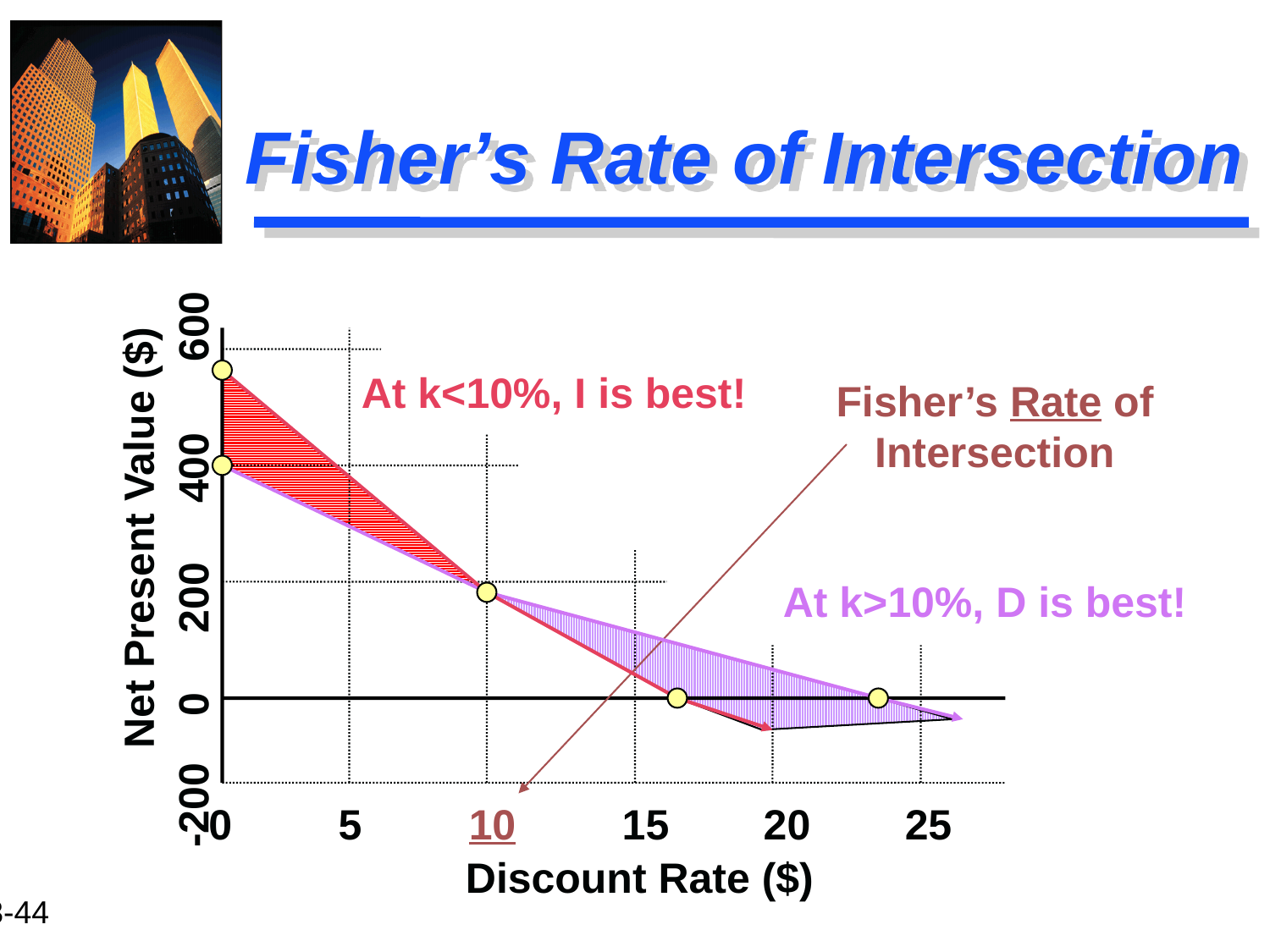

# Fisher’s Rate of Intersection

At k<10%, I is best!

Fisher’s Rate of
Intersection

Net Present Value ($)
-200    0     200     400      600

At k>10%, D is best!

0         5         10         15        20        25
Discount Rate ($)